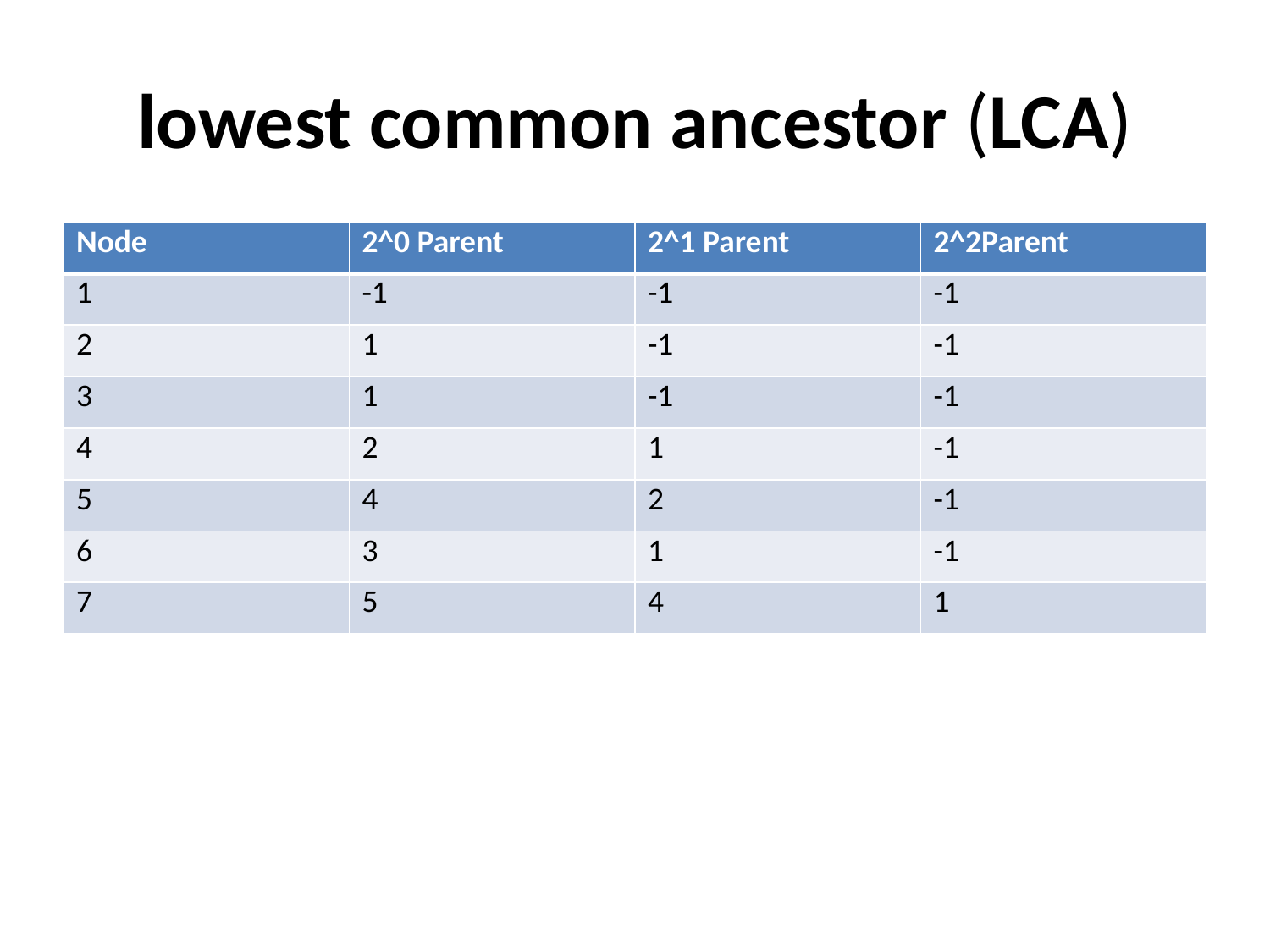

# lowest common ancestor (LCA)
| Node | 2^0 Parent | 2^1 Parent | 2^2Parent |
| --- | --- | --- | --- |
| 1 | -1 | -1 | -1 |
| 2 | 1 | -1 | -1 |
| 3 | 1 | -1 | -1 |
| 4 | 2 | 1 | -1 |
| 5 | 4 | 2 | -1 |
| 6 | 3 | 1 | -1 |
| 7 | 5 | 4 | 1 |